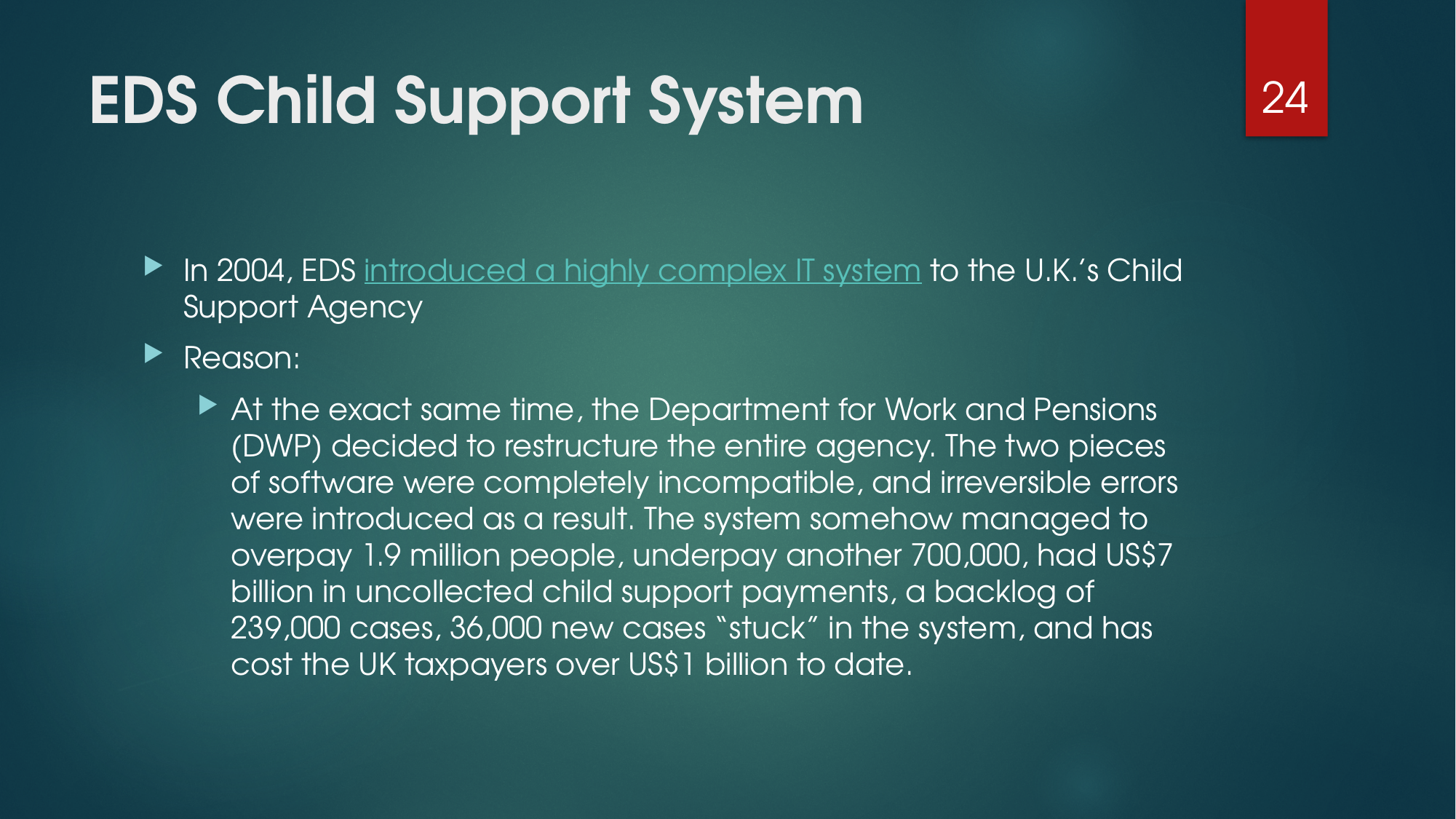

24
# EDS Child Support System
In 2004, EDS introduced a highly complex IT system to the U.K.’s Child Support Agency
Reason:
At the exact same time, the Department for Work and Pensions (DWP) decided to restructure the entire agency. The two pieces of software were completely incompatible, and irreversible errors were introduced as a result. The system somehow managed to overpay 1.9 million people, underpay another 700,000, had US$7 billion in uncollected child support payments, a backlog of 239,000 cases, 36,000 new cases “stuck” in the system, and has cost the UK taxpayers over US$1 billion to date.